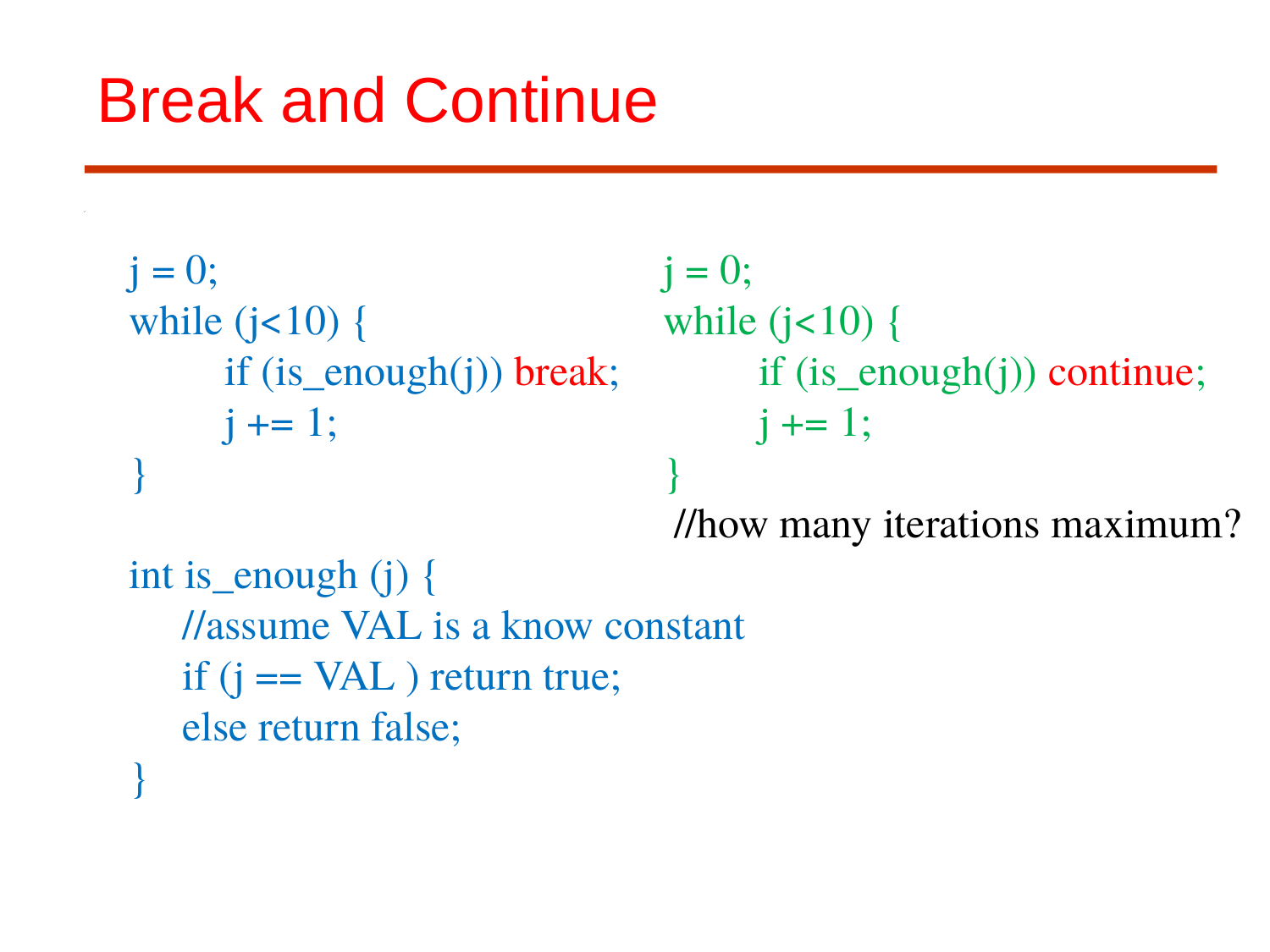

# Break and Continue
j = 0;
while (j<10) {
         if (is_enough(j)) break;
         j += 1;
}

int is_enough (j) {
     //assume VAL is a know constant
     if (j == VAL ) return true;
     else return false;
}
j = 0;
while (j<10) {
         if (is_enough(j)) continue;
         j += 1;
}
 //how many iterations maximum?